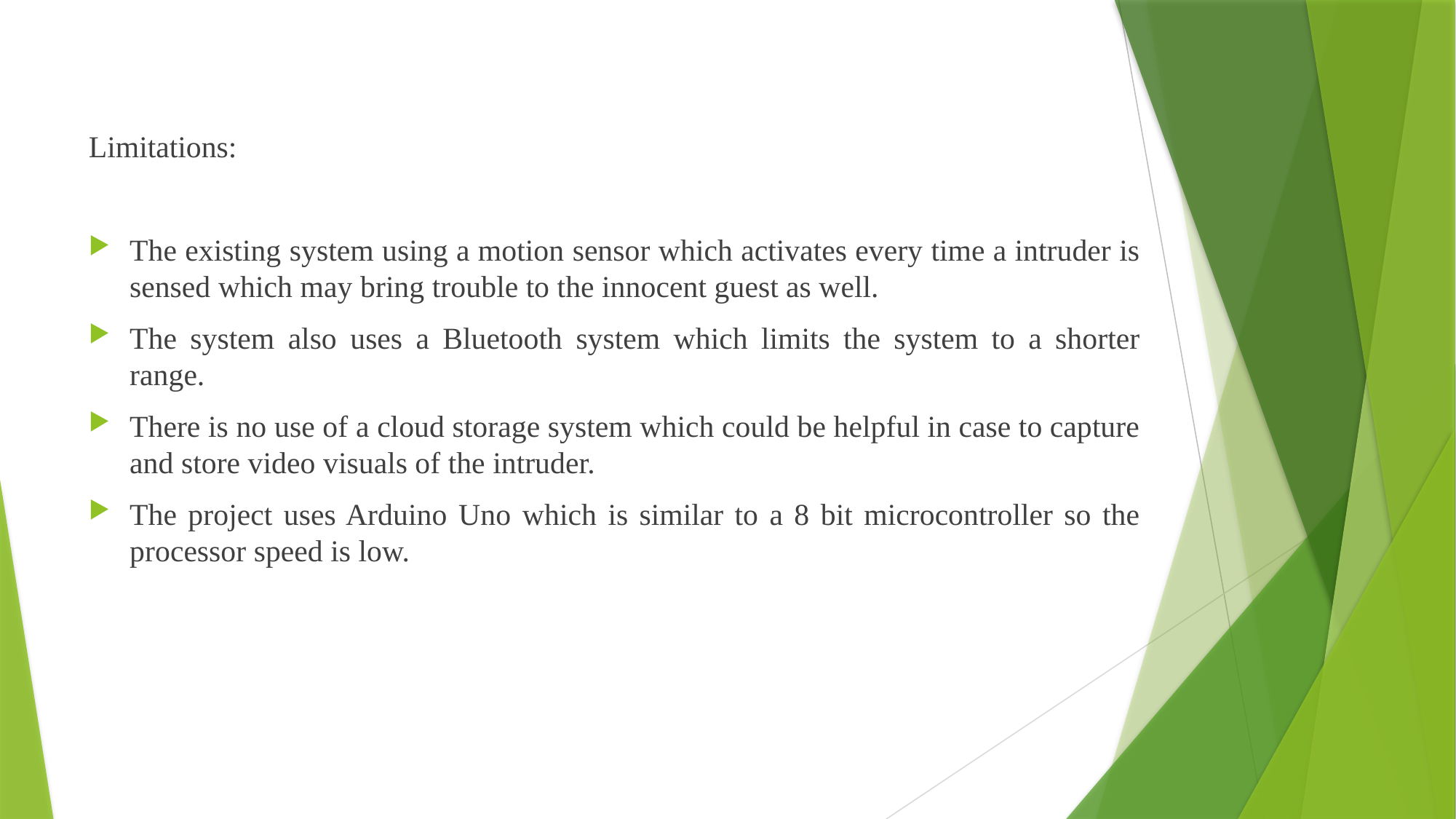

Limitations:

The existing system using a motion sensor which activates every time a intruder is sensed which may bring trouble to the innocent guest as well.
The system also uses a Bluetooth system which limits the system to a shorter range.
There is no use of a cloud storage system which could be helpful in case to capture and store video visuals of the intruder.
The project uses Arduino Uno which is similar to a 8 bit microcontroller so the processor speed is low.